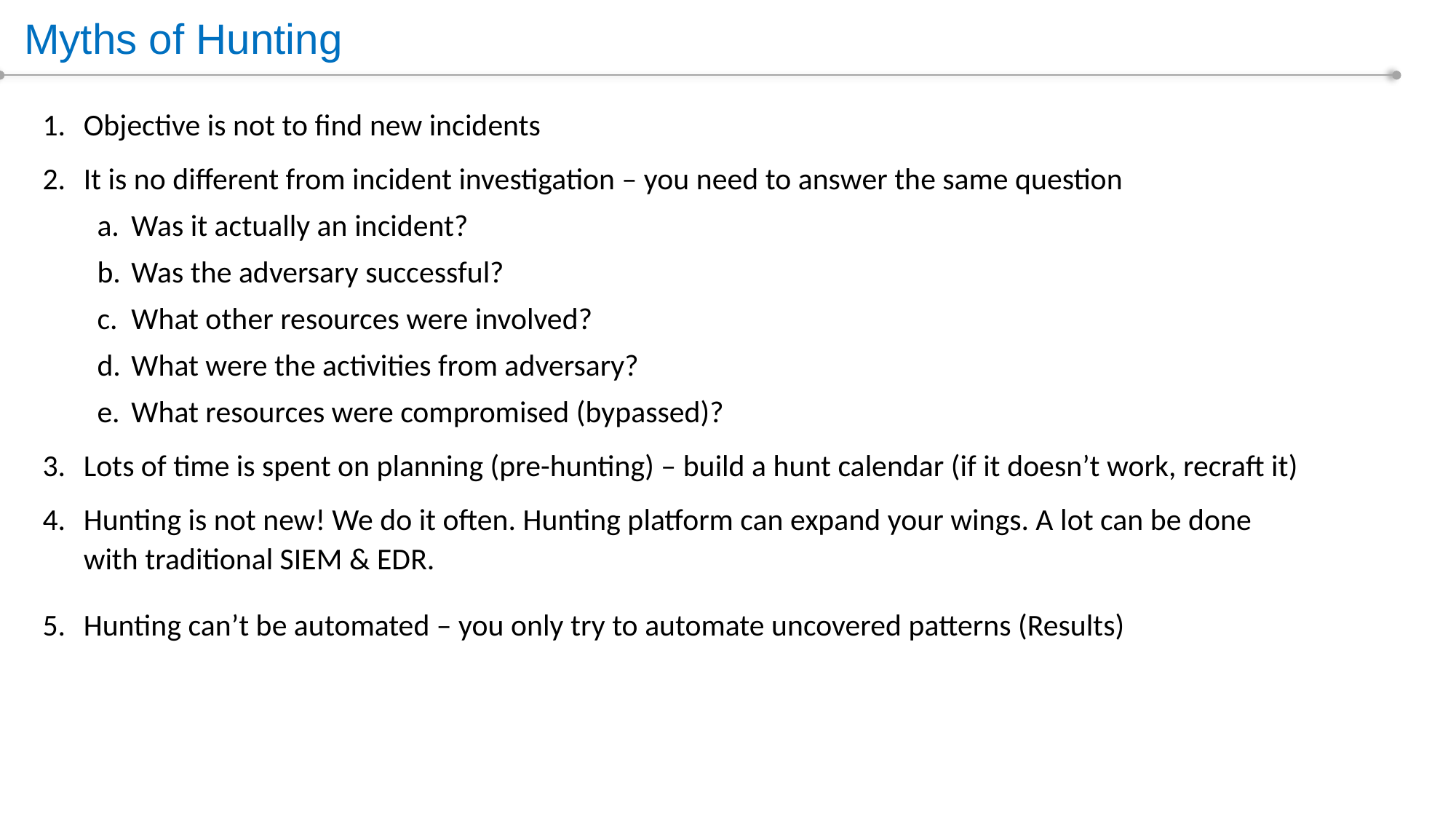

# Myths of Hunting
Objective is not to find new incidents
It is no different from incident investigation – you need to answer the same question
Was it actually an incident?
Was the adversary successful?
What other resources were involved?
What were the activities from adversary?
What resources were compromised (bypassed)?
Lots of time is spent on planning (pre-hunting) – build a hunt calendar (if it doesn’t work, recraft it)
Hunting is not new! We do it often. Hunting platform can expand your wings. A lot can be done with traditional SIEM & EDR.
Hunting can’t be automated – you only try to automate uncovered patterns (Results)